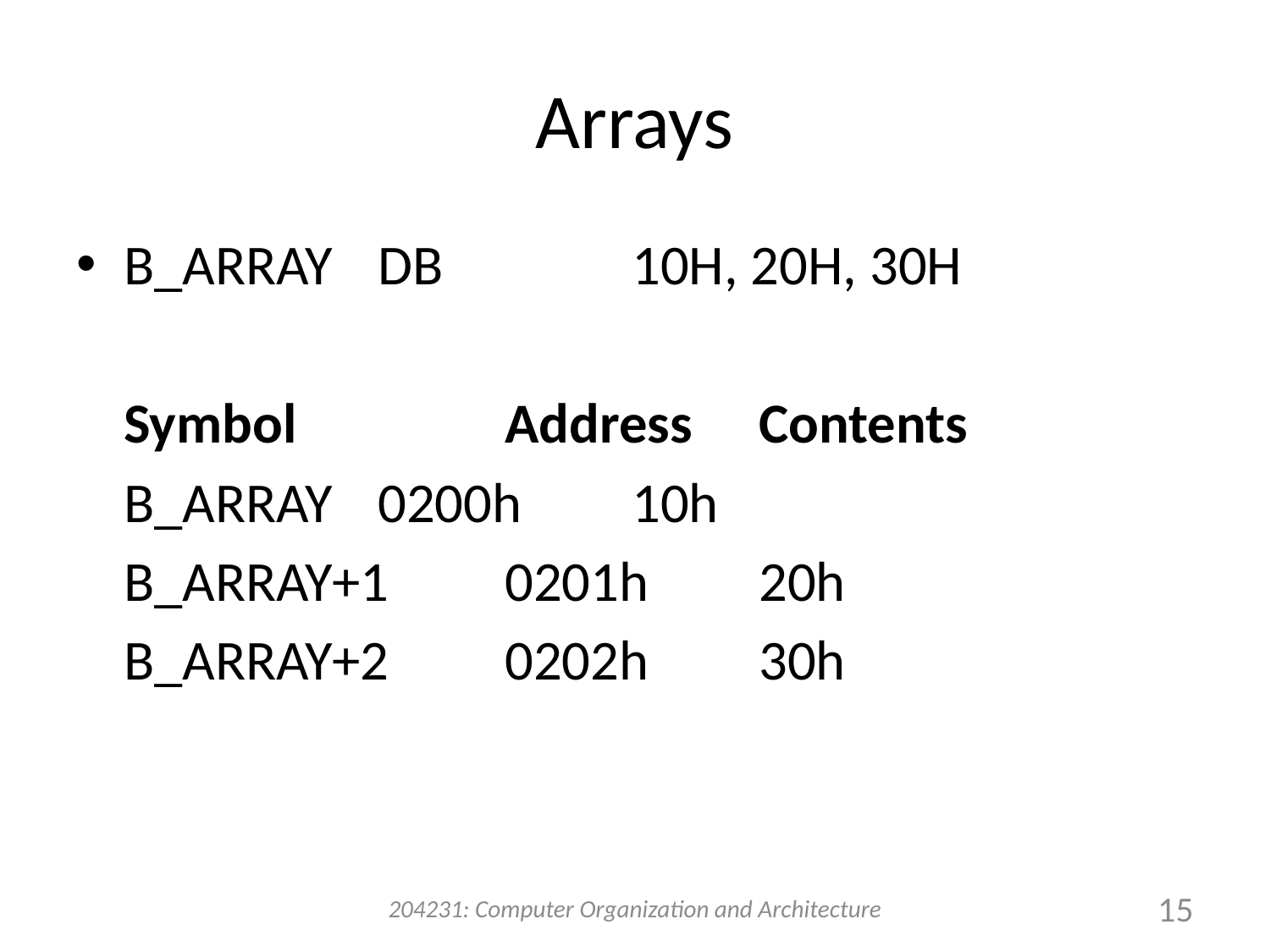

# Arrays
B_ARRAY	DB		10H, 20H, 30H

	Symbol		Address	Contents
	B_ARRAY	0200h	10h
	B_ARRAY+1	0201h	20h
	B_ARRAY+2	0202h	30h

204231: Computer Organization and Architecture
15